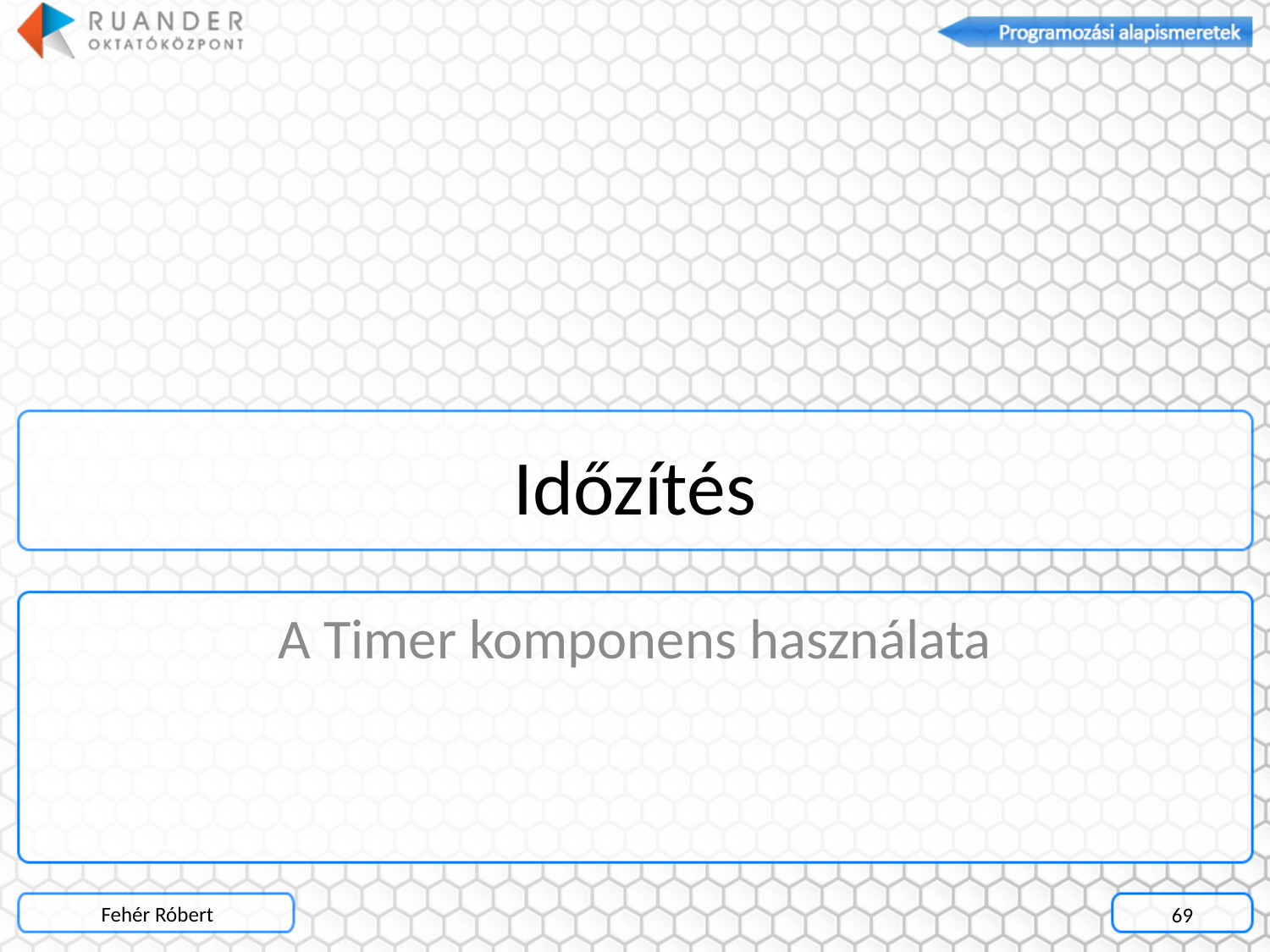

# Időzítés
A Timer komponens használata
Fehér Róbert
69